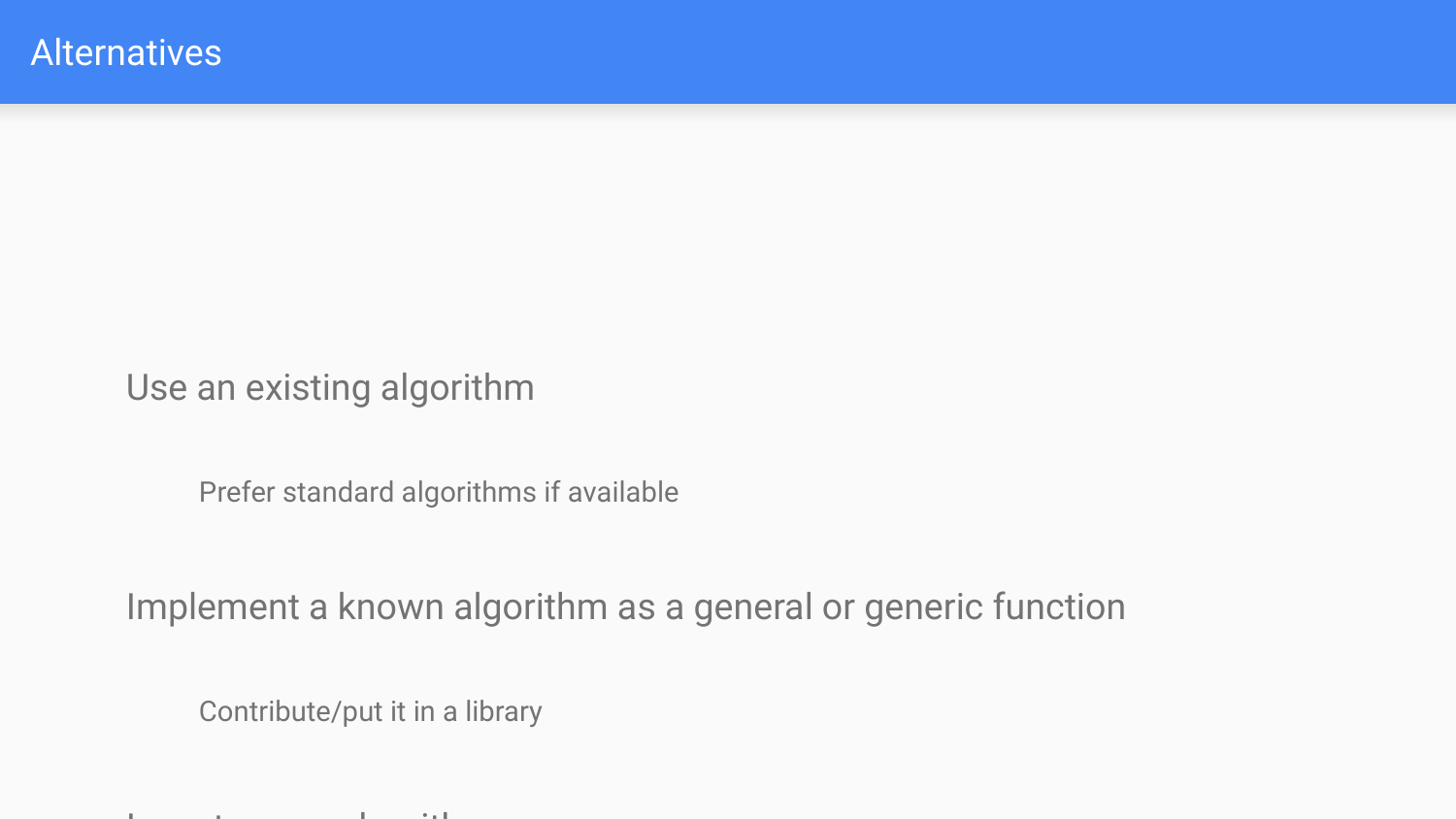

# Alternatives
Use an existing algorithm
Prefer standard algorithms if available
Implement a known algorithm as a general or generic function
Contribute/put it in a library
Invent a new algorithm